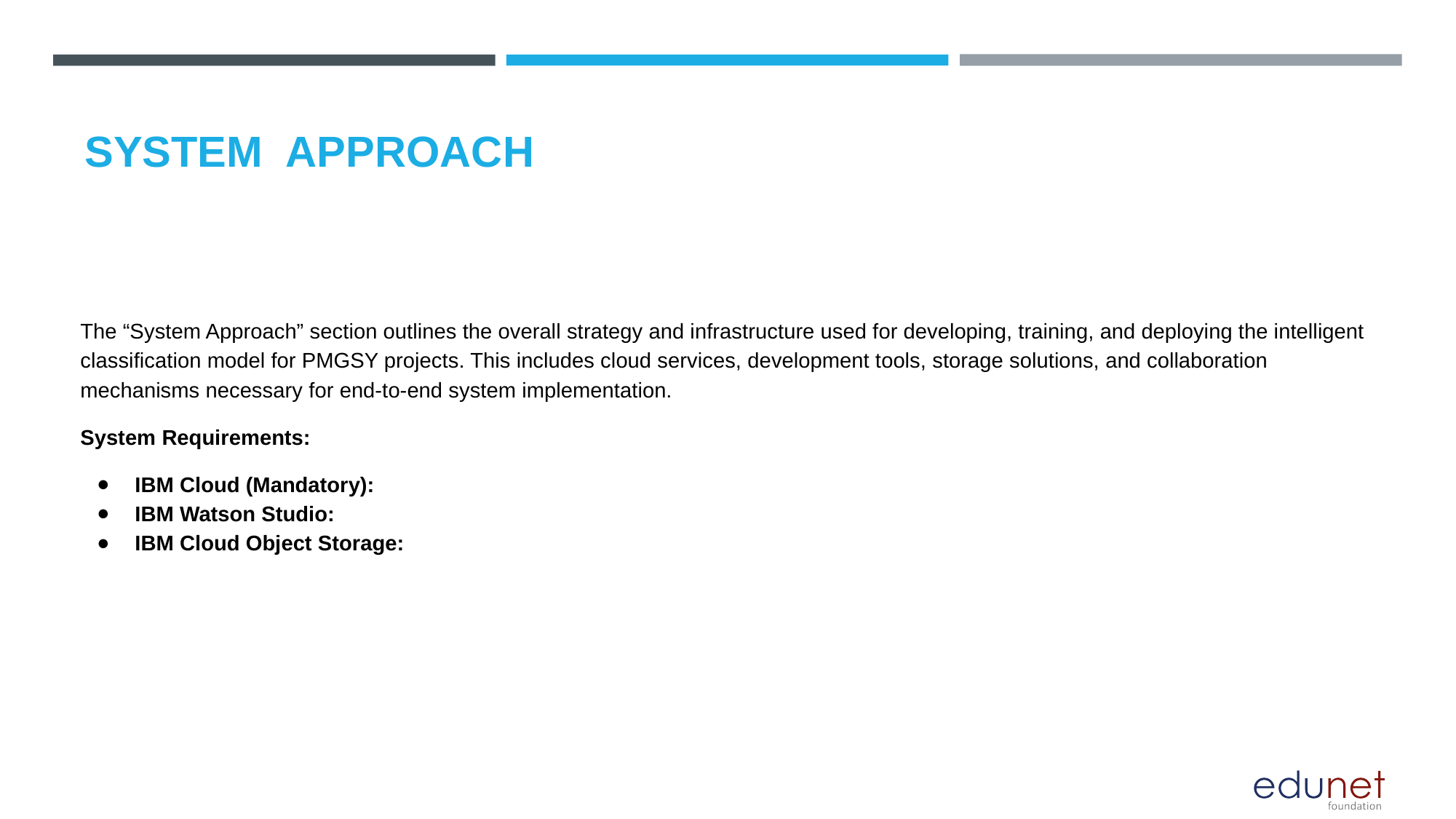

# SYSTEM  APPROACH
The “System Approach” section outlines the overall strategy and infrastructure used for developing, training, and deploying the intelligent classification model for PMGSY projects. This includes cloud services, development tools, storage solutions, and collaboration mechanisms necessary for end-to-end system implementation.
System Requirements:
IBM Cloud (Mandatory):
IBM Watson Studio:
IBM Cloud Object Storage: